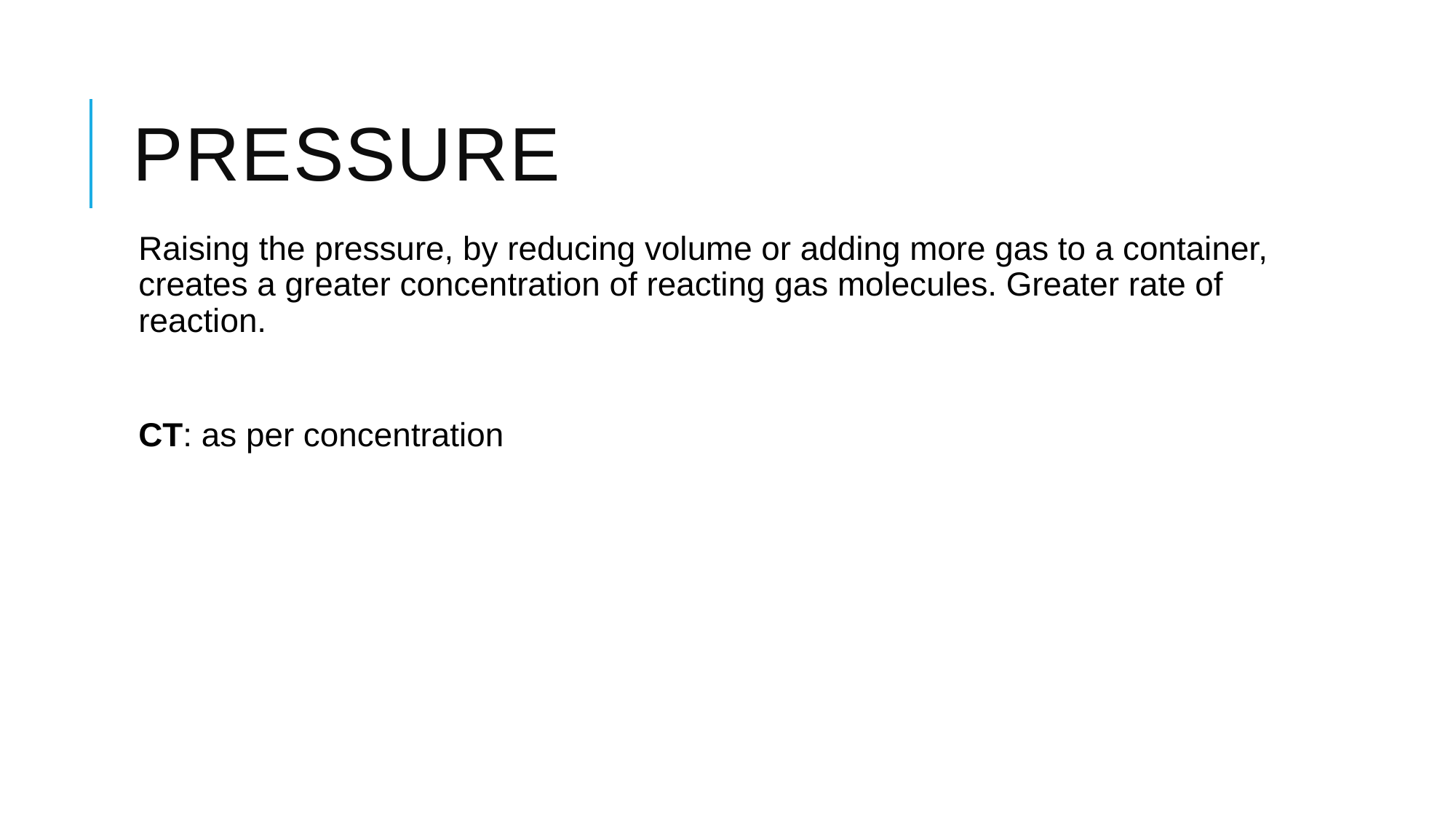

# Pressure
Raising the pressure, by reducing volume or adding more gas to a container, creates a greater concentration of reacting gas molecules. Greater rate of reaction.

CT: as per concentration